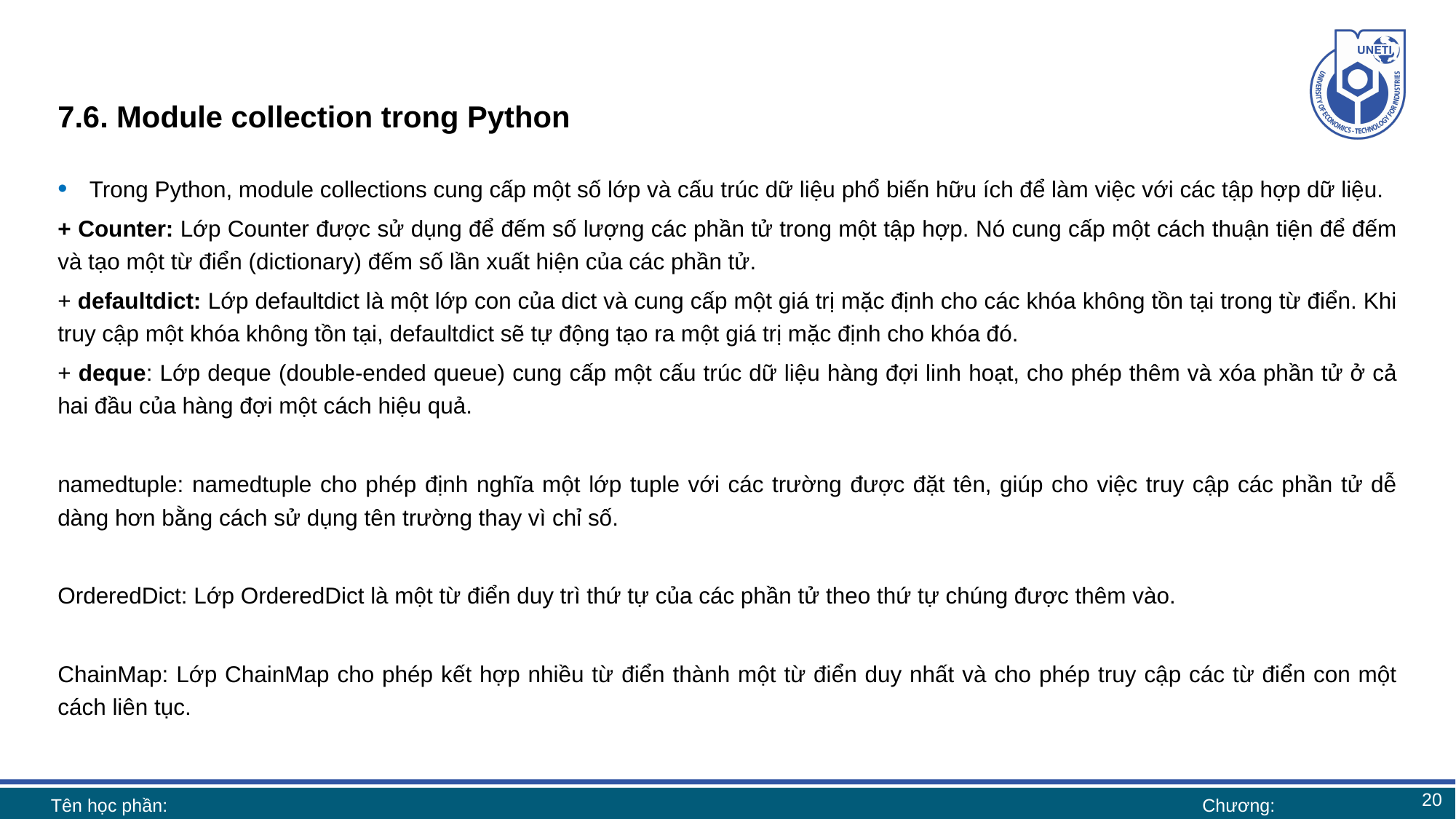

# 7.6. Module collection trong Python
Trong Python, module collections cung cấp một số lớp và cấu trúc dữ liệu phổ biến hữu ích để làm việc với các tập hợp dữ liệu.
+ Counter: Lớp Counter được sử dụng để đếm số lượng các phần tử trong một tập hợp. Nó cung cấp một cách thuận tiện để đếm và tạo một từ điển (dictionary) đếm số lần xuất hiện của các phần tử.
+ defaultdict: Lớp defaultdict là một lớp con của dict và cung cấp một giá trị mặc định cho các khóa không tồn tại trong từ điển. Khi truy cập một khóa không tồn tại, defaultdict sẽ tự động tạo ra một giá trị mặc định cho khóa đó.
+ deque: Lớp deque (double-ended queue) cung cấp một cấu trúc dữ liệu hàng đợi linh hoạt, cho phép thêm và xóa phần tử ở cả hai đầu của hàng đợi một cách hiệu quả.

namedtuple: namedtuple cho phép định nghĩa một lớp tuple với các trường được đặt tên, giúp cho việc truy cập các phần tử dễ dàng hơn bằng cách sử dụng tên trường thay vì chỉ số.

OrderedDict: Lớp OrderedDict là một từ điển duy trì thứ tự của các phần tử theo thứ tự chúng được thêm vào.

ChainMap: Lớp ChainMap cho phép kết hợp nhiều từ điển thành một từ điển duy nhất và cho phép truy cập các từ điển con một cách liên tục.
20
Tên học phần:
Chương: